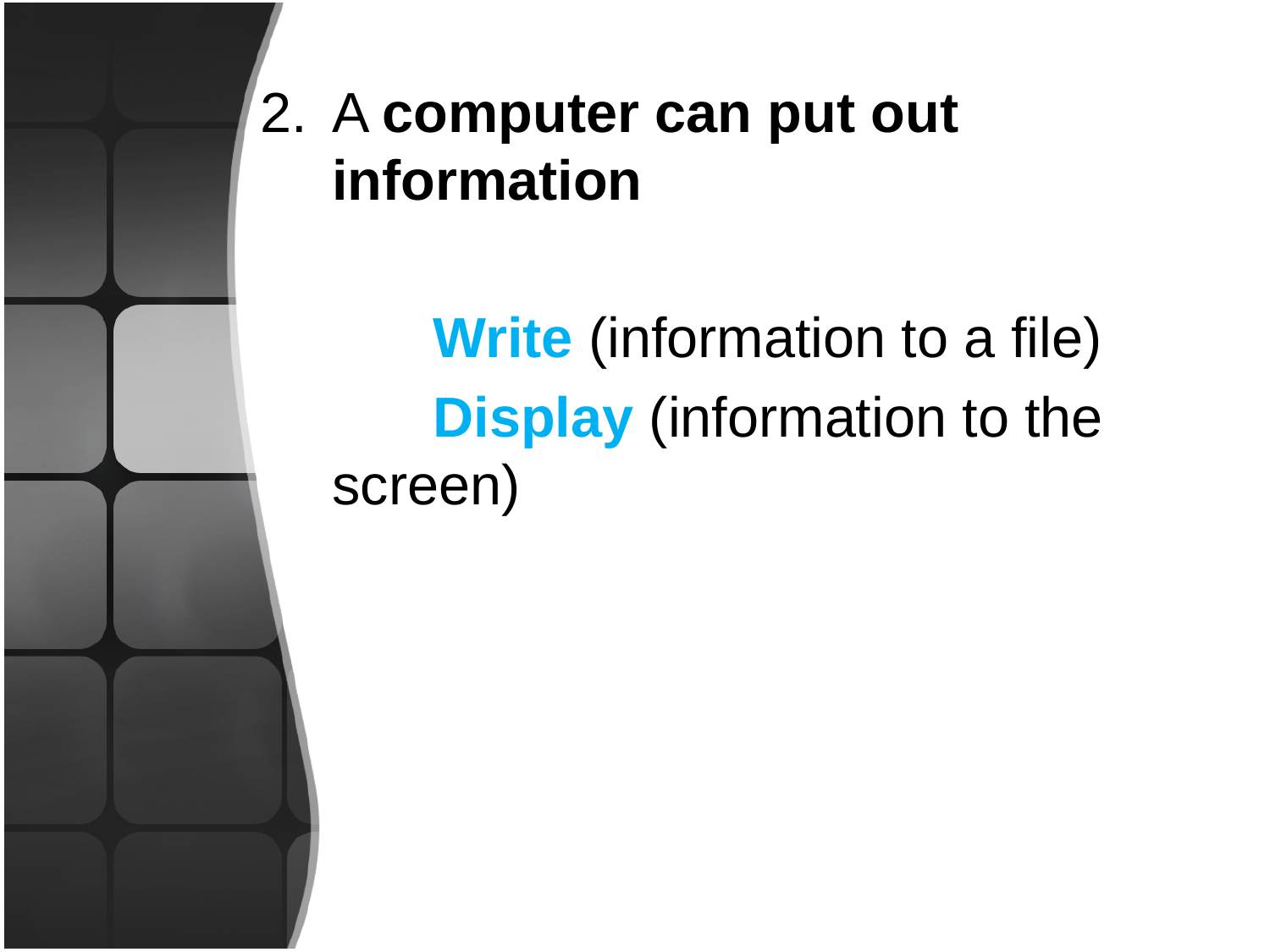

A computer can put out information

           Write (information to a file)
           Display (information to the screen)